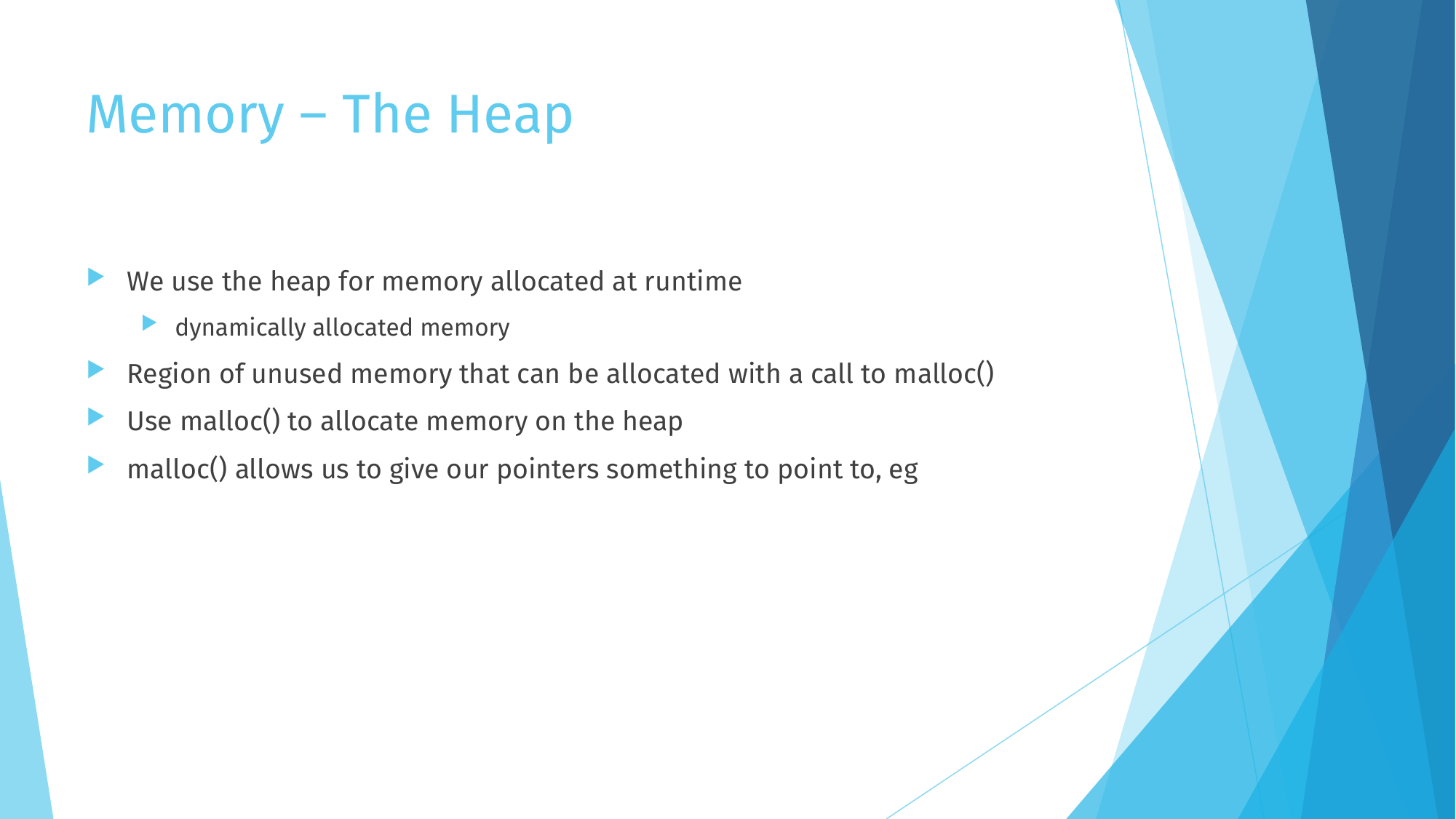

# Memory – The Heap
We use the heap for memory allocated at runtime
dynamically allocated memory
Region of unused memory that can be allocated with a call to malloc()
Use malloc() to allocate memory on the heap
malloc() allows us to give our pointers something to point to, eg